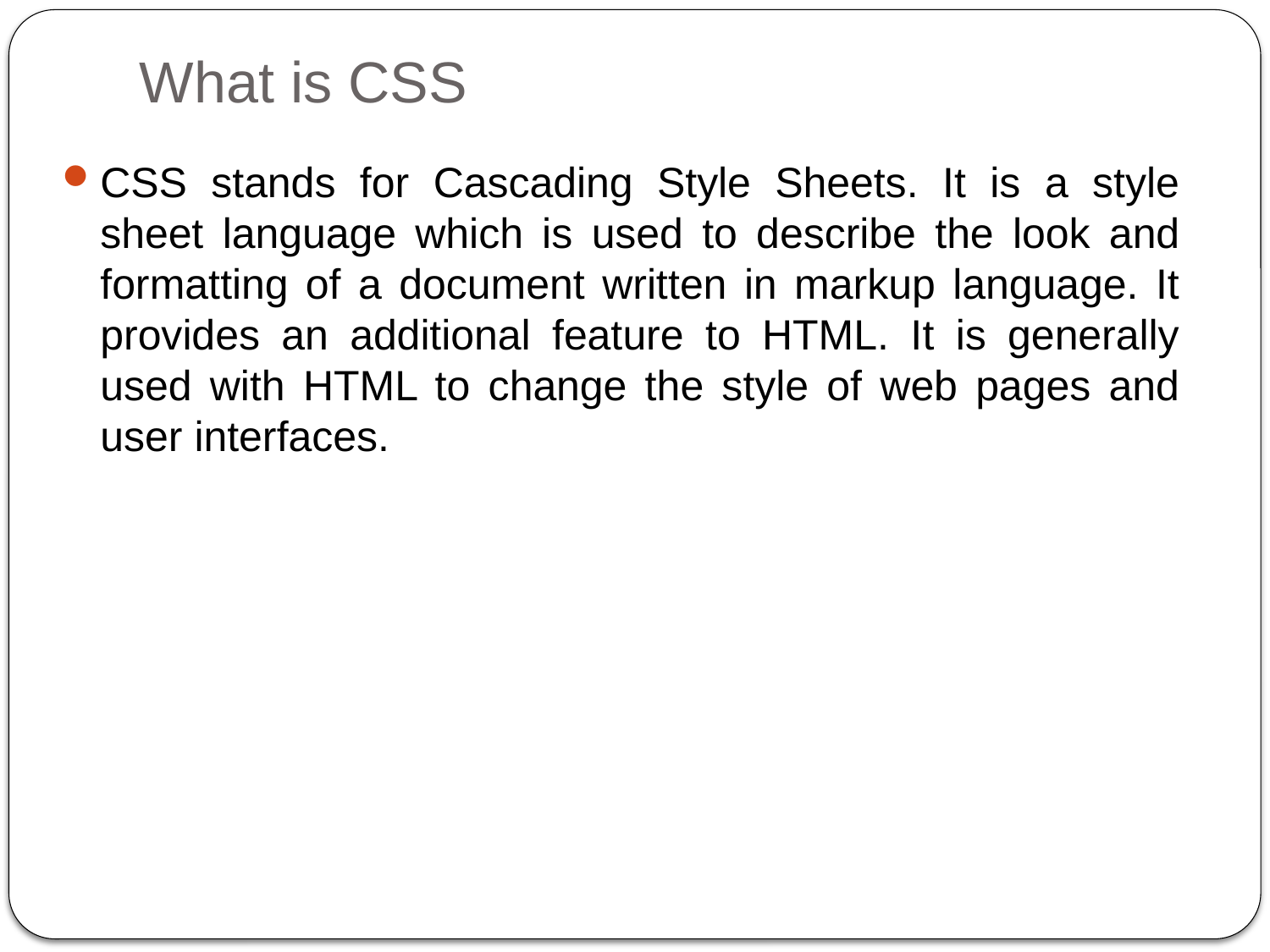

# What is CSS
CSS stands for Cascading Style Sheets. It is a style sheet language which is used to describe the look and formatting of a document written in markup language. It provides an additional feature to HTML. It is generally used with HTML to change the style of web pages and user interfaces.